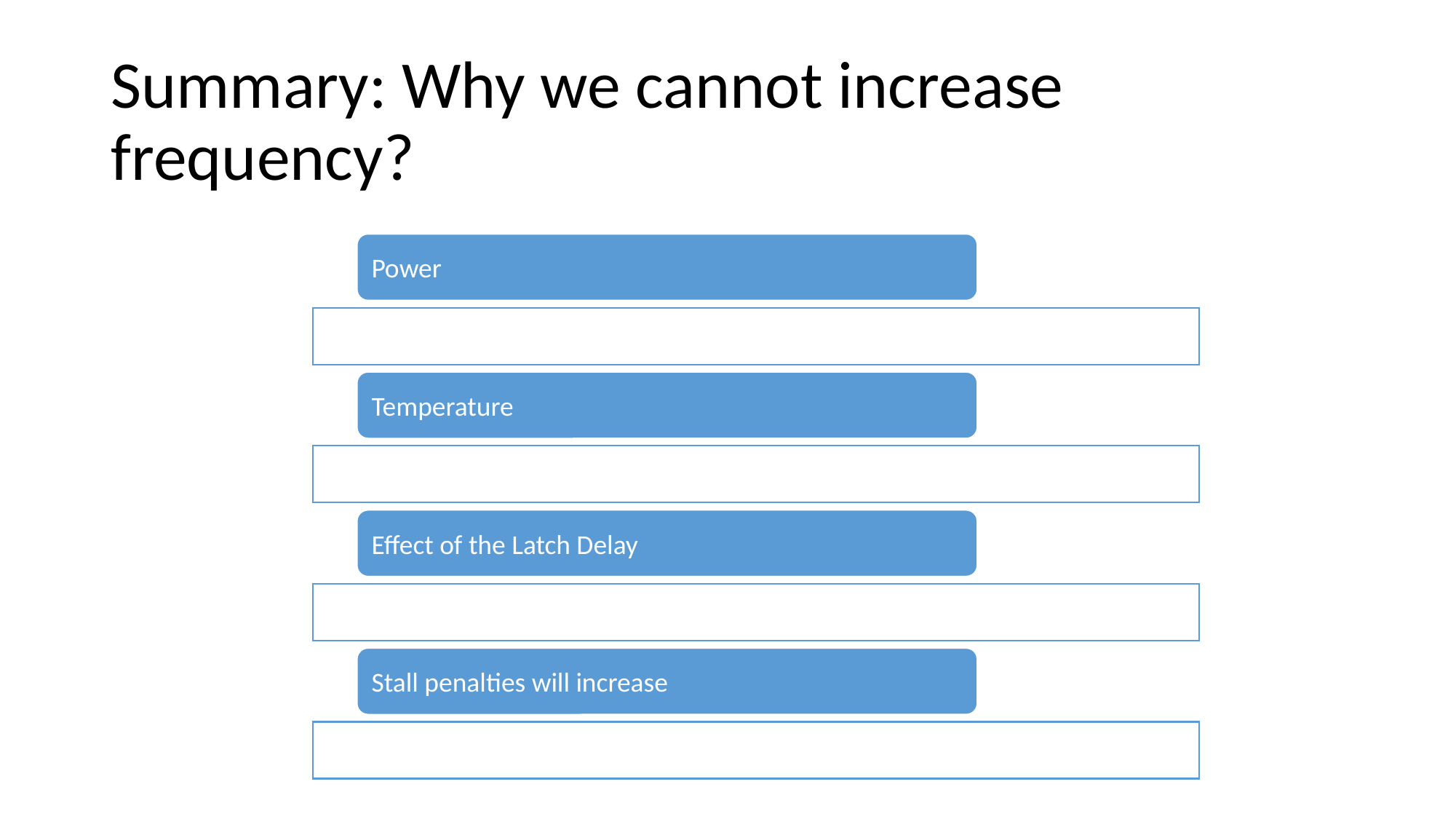

# Summary: Why we cannot increase frequency?
Power
Temperature
Effect of the Latch Delay
Stall penalties will increase